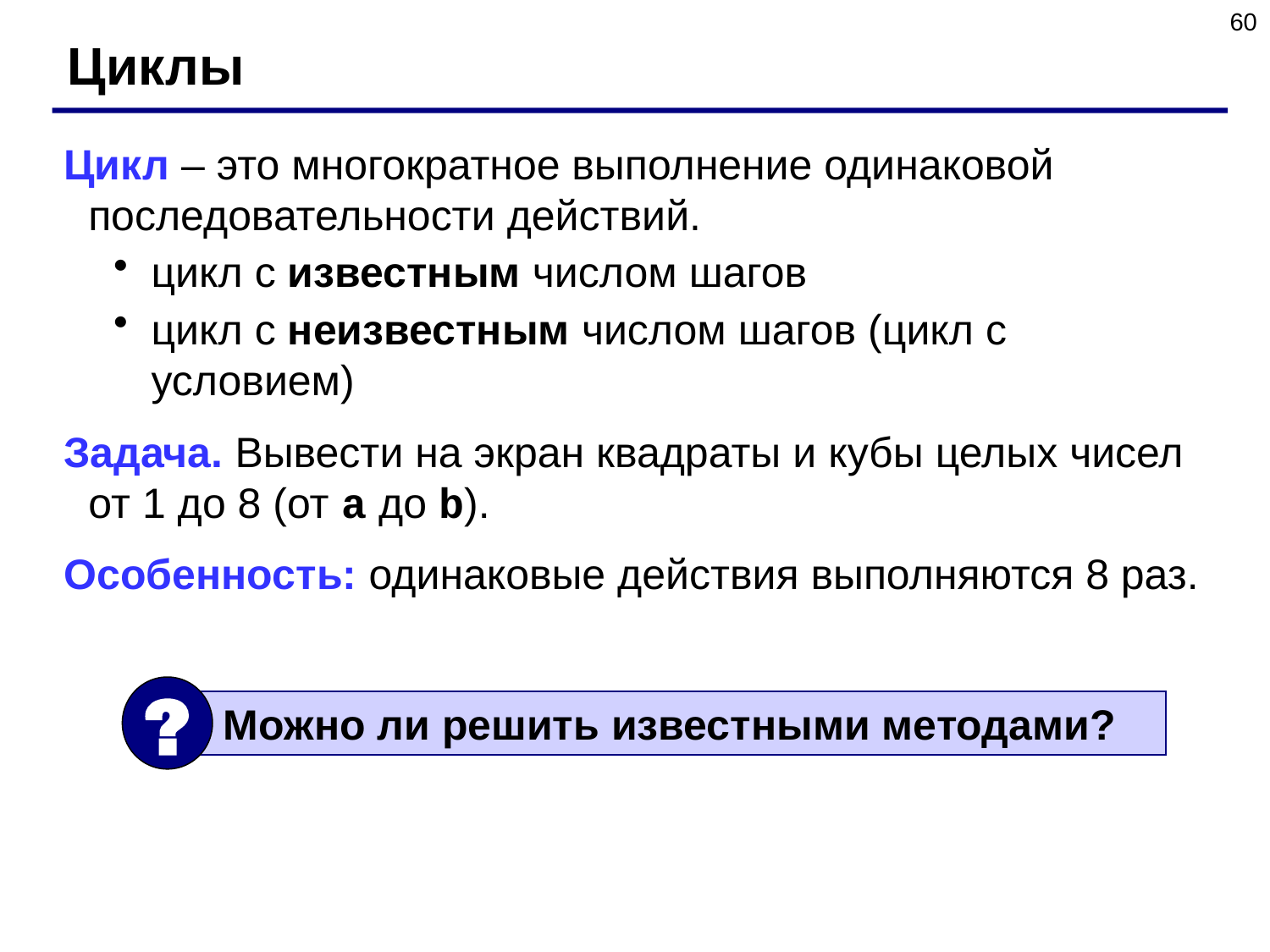

60
Циклы

Цикл – это многократное выполнение одинаковой последовательности действий.
цикл с известным числом шагов
цикл с неизвестным числом шагов (цикл с условием)
Задача. Вывести на экран квадраты и кубы целых чисел от 1 до 8 (от a до b).
Особенность: одинаковые действия выполняются 8 раз.
?
  Можно ли решить известными методами?